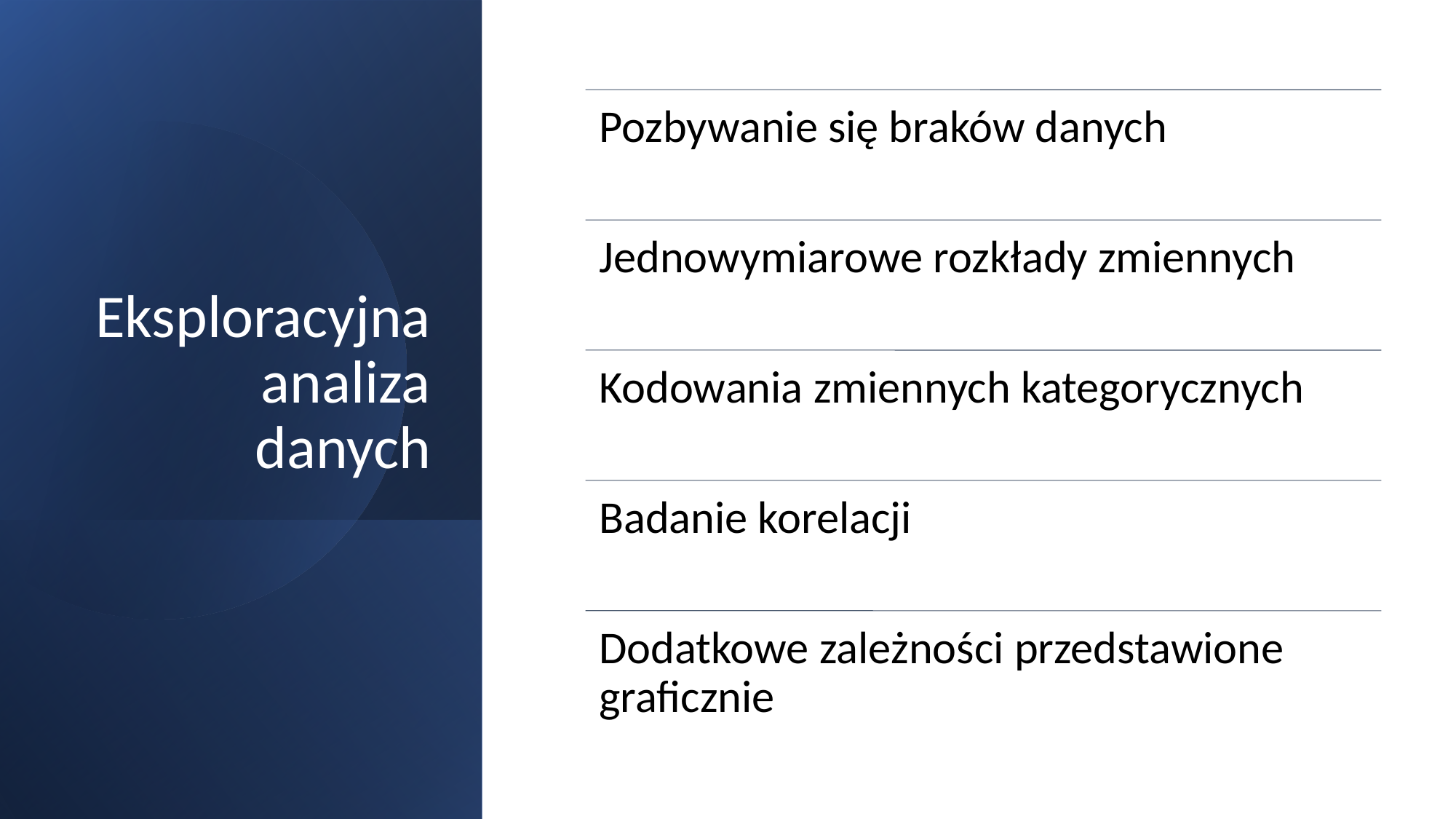

Pozbywanie się braków danych
Jednowymiarowe rozkłady zmiennych
Kodowania zmiennych kategorycznych
Badanie korelacji
Dodatkowe zależności przedstawione graficznie

# Eksploracyjna analiza danych